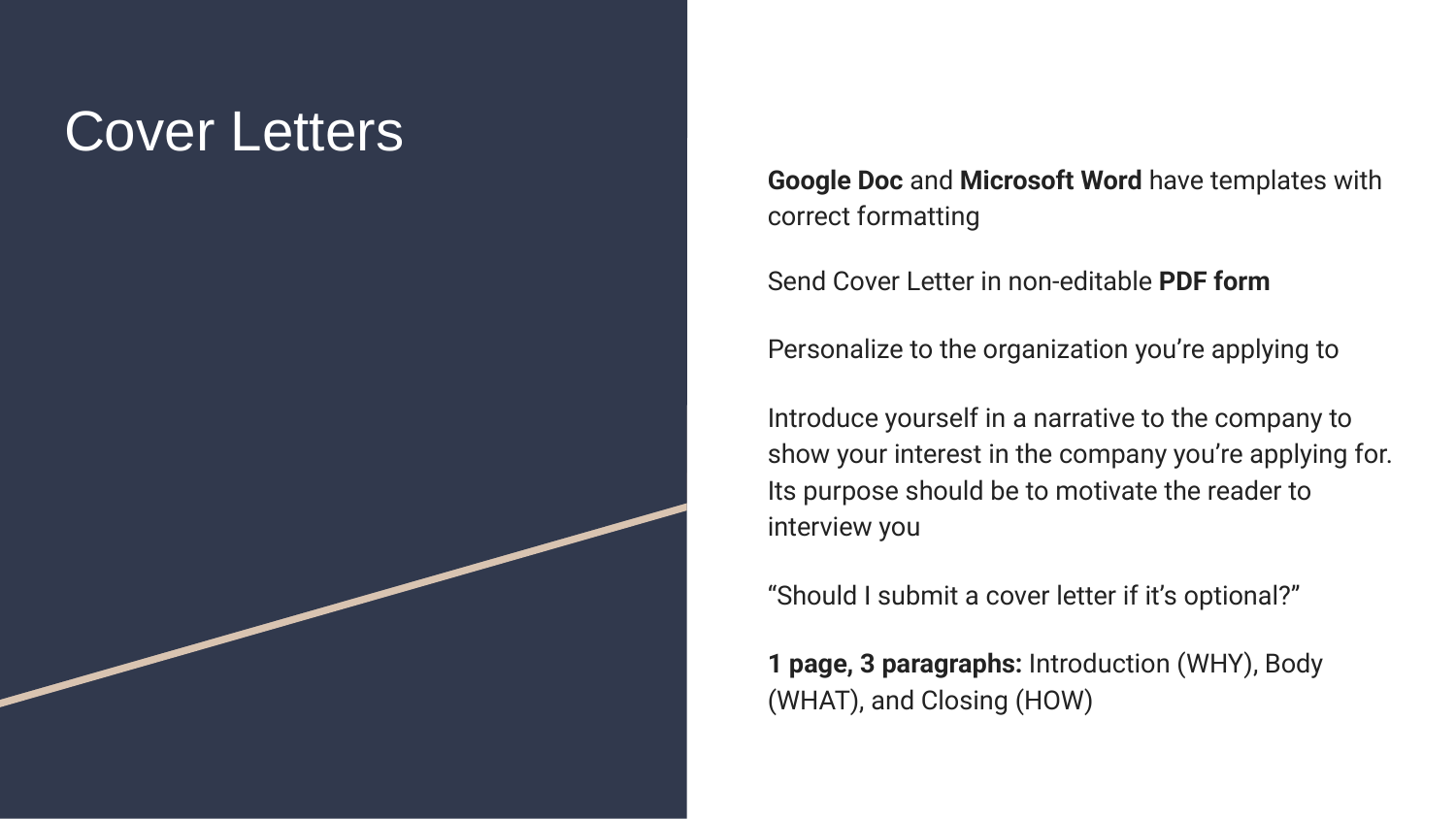

# Cover Letters

Google Doc and Microsoft Word have templates with correct formatting
Send Cover Letter in non-editable PDF form
Personalize to the organization you’re applying to
Introduce yourself in a narrative to the company to show your interest in the company you’re applying for. Its purpose should be to motivate the reader to interview you
“Should I submit a cover letter if it’s optional?”
1 page, 3 paragraphs: Introduction (WHY), Body (WHAT), and Closing (HOW)